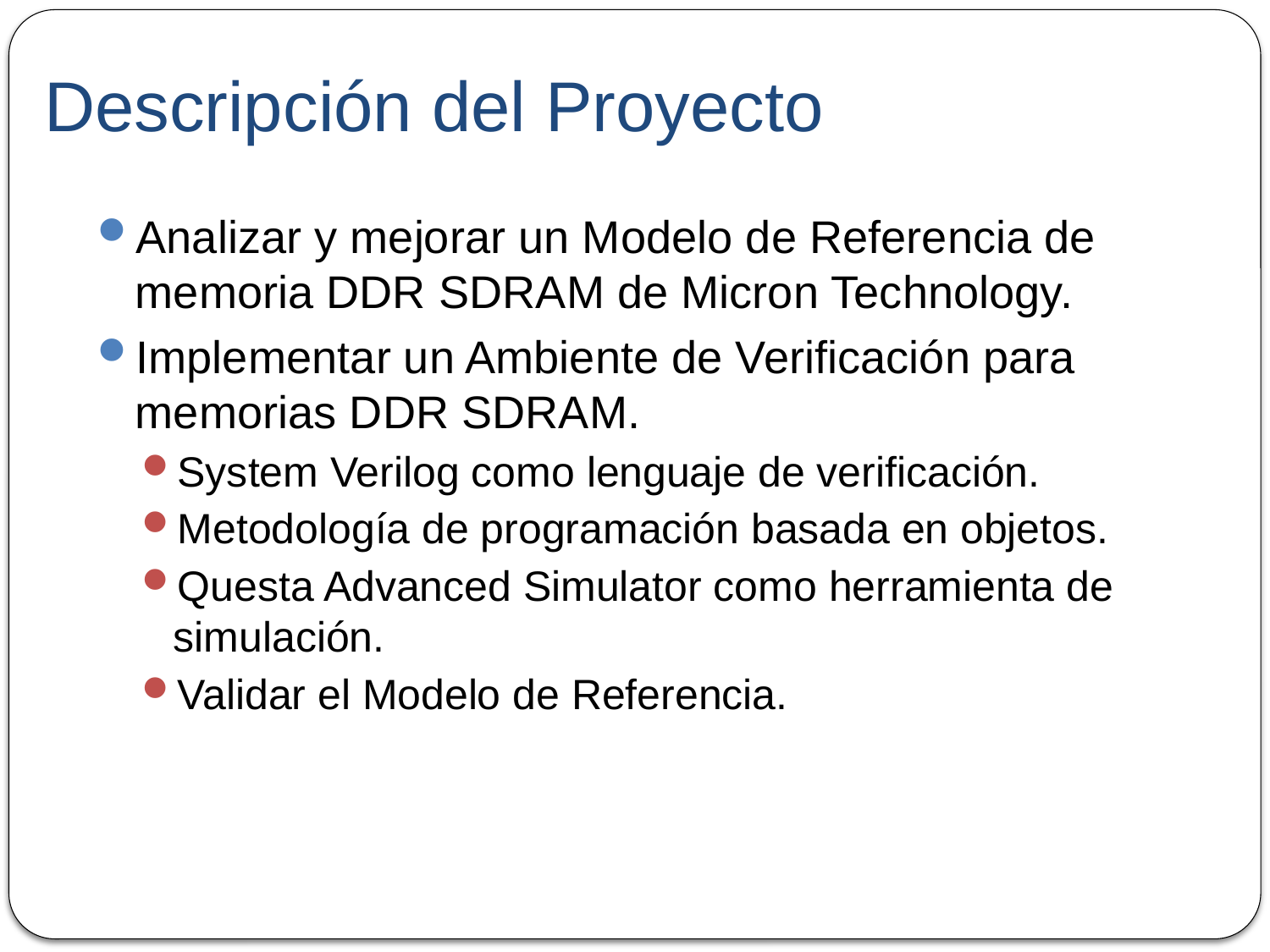

# Descripción del Proyecto
Analizar y mejorar un Modelo de Referencia de memoria DDR SDRAM de Micron Technology.
Implementar un Ambiente de Verificación para memorias DDR SDRAM.
System Verilog como lenguaje de verificación.
Metodología de programación basada en objetos.
Questa Advanced Simulator como herramienta de simulación.
Validar el Modelo de Referencia.